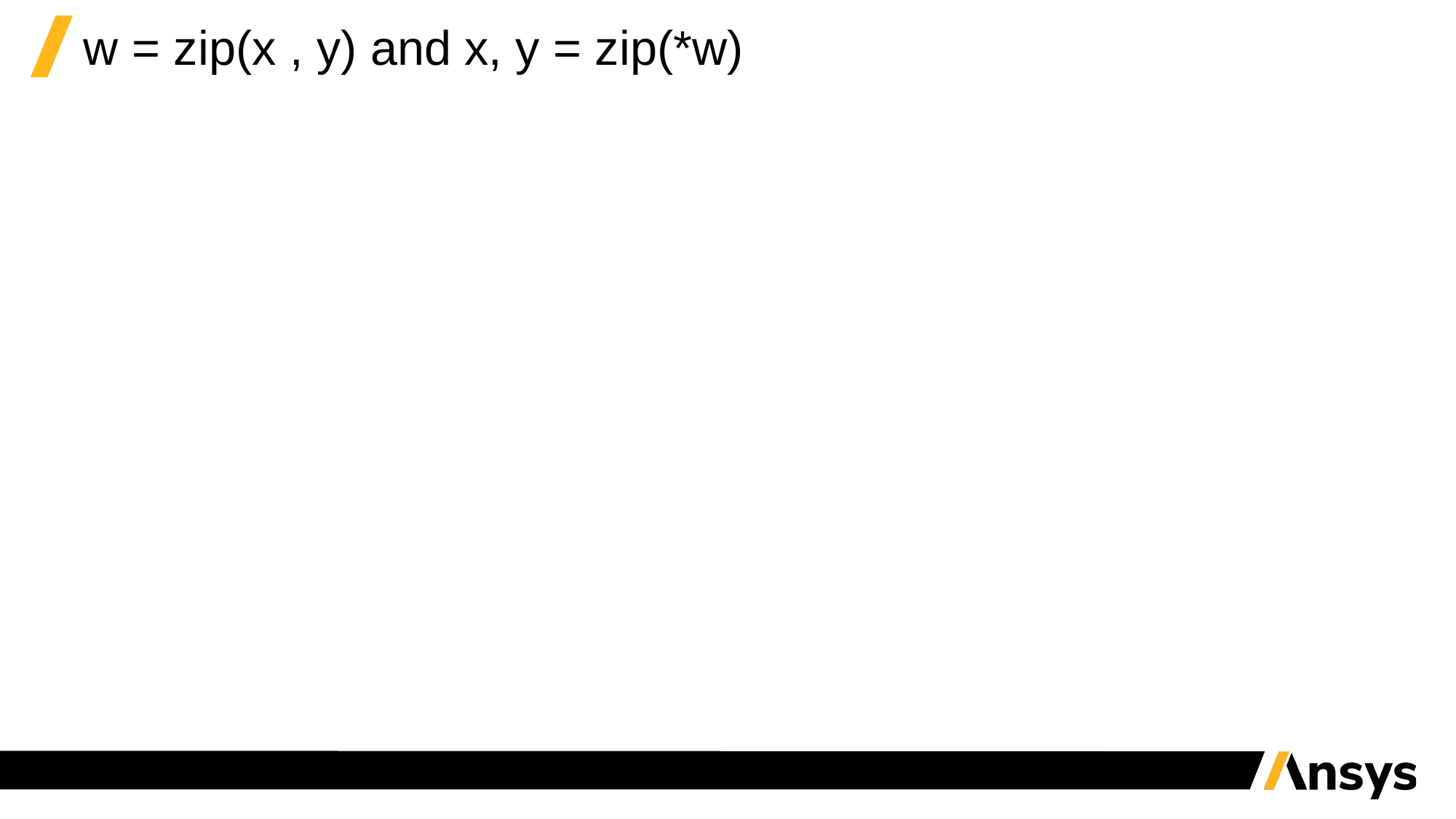

# w = zip(x , y) and x, y = zip(*w)